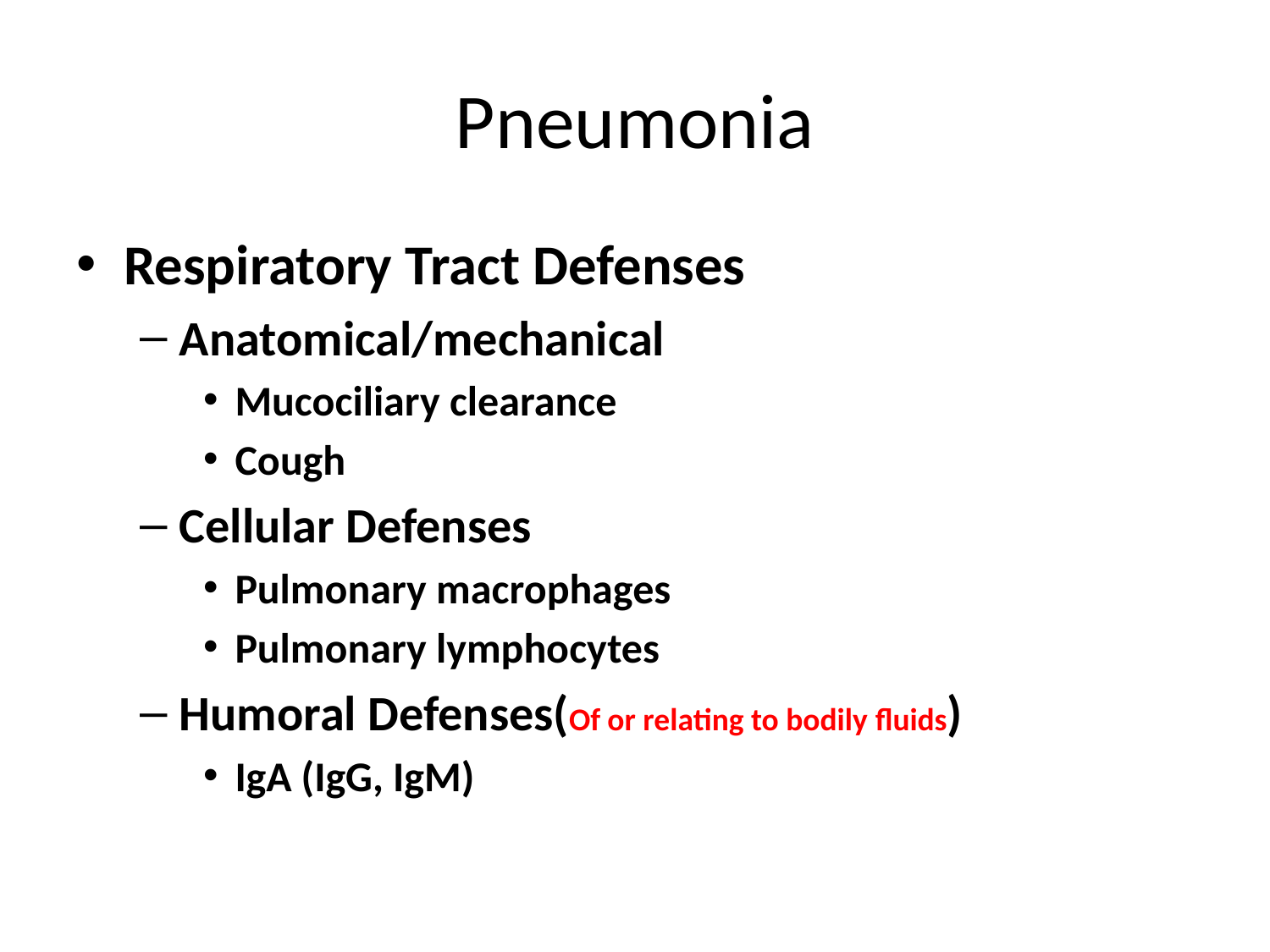

# Pneumonia
Respiratory Tract Defenses
Anatomical/mechanical
Mucociliary clearance
Cough
Cellular Defenses
Pulmonary macrophages
Pulmonary lymphocytes
Humoral Defenses(Of or relating to bodily fluids)
IgA (IgG, IgM)